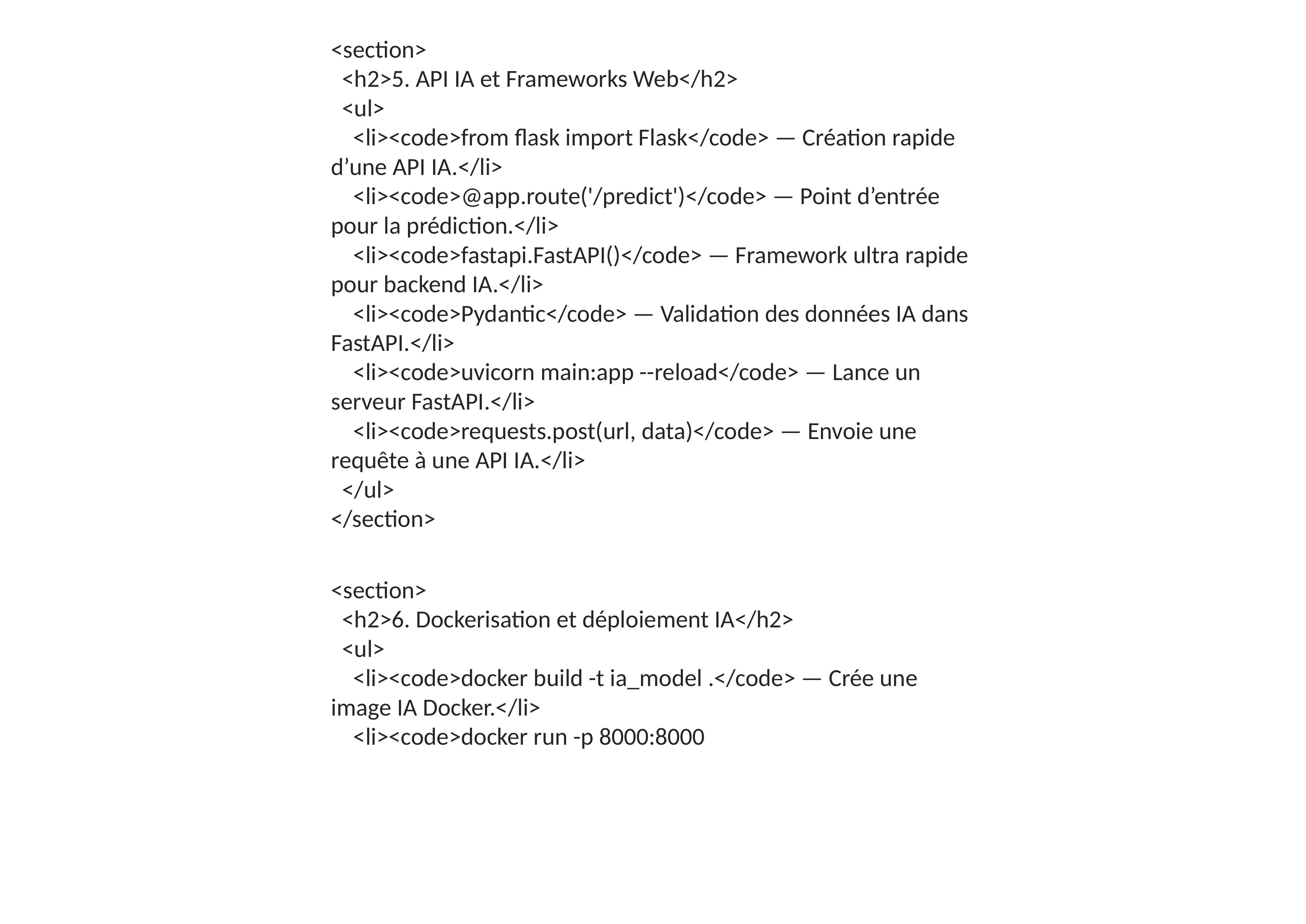

<section>
  <h2>5. API IA et Frameworks Web</h2>
  <ul>
    <li><code>from flask import Flask</code> — Création rapide d’une API IA.</li>
    <li><code>@app.route('/predict')</code> — Point d’entrée pour la prédiction.</li>
    <li><code>fastapi.FastAPI()</code> — Framework ultra rapide pour backend IA.</li>
    <li><code>Pydantic</code> — Validation des données IA dans FastAPI.</li>
    <li><code>uvicorn main:app --reload</code> — Lance un serveur FastAPI.</li>
    <li><code>requests.post(url, data)</code> — Envoie une requête à une API IA.</li>
  </ul>
</section>

<section>
  <h2>6. Dockerisation et déploiement IA</h2>
  <ul>
    <li><code>docker build -t ia_model .</code> — Crée une image IA Docker.</li>
    <li><code>docker run -p 8000:8000